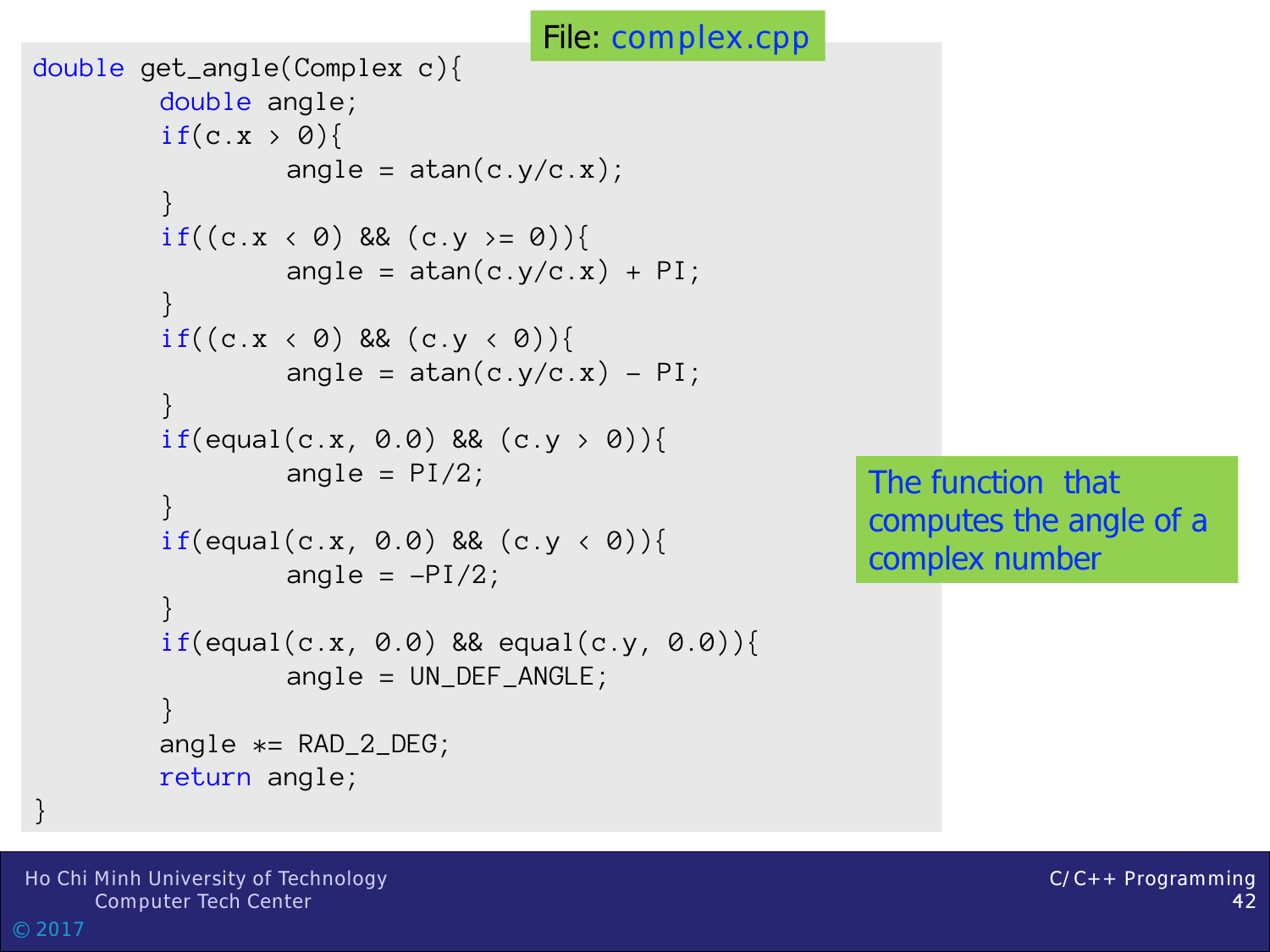

# Tổ chức mã nguồn
File: complex.cpp
double get_angle(Complex c){
	double angle;
	if(c.x > 0){
		angle = atan(c.y/c.x);
	}
	if((c.x < 0) && (c.y >= 0)){
		angle = atan(c.y/c.x) + PI;
	}
	if((c.x < 0) && (c.y < 0)){
		angle = atan(c.y/c.x) - PI;
	}
	if(equal(c.x, 0.0) && (c.y > 0)){
		angle = PI/2;
	}
	if(equal(c.x, 0.0) && (c.y < 0)){
		angle = -PI/2;
	}
	if(equal(c.x, 0.0) && equal(c.y, 0.0)){
		angle = UN_DEF_ANGLE;
	}
	angle *= RAD_2_DEG;
	return angle;
}
The function  that computes the angle of a complex number